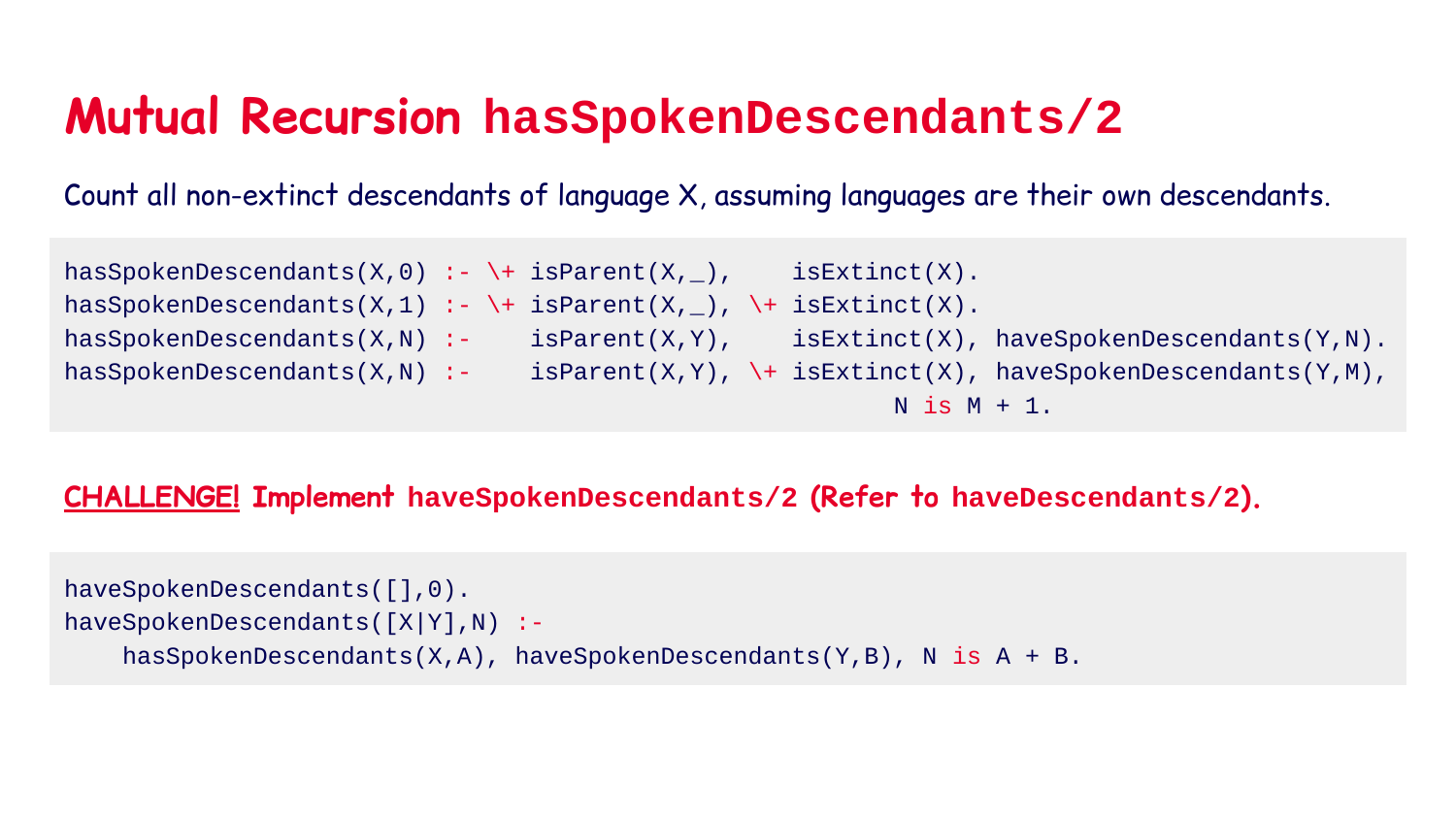

# Mutual Recursion hasSpokenDescendants/2
Count all non-extinct descendants of language X, assuming languages are their own descendants.
hasSpokenDescendants(X,0) :- \+ isParent(X,_),    isExtinct(X).
hasSpokenDescendants(X,1) :- \+ isParent(X,_), \+ isExtinct(X).
hasSpokenDescendants(X,N) :-    isParent(X,Y),    isExtinct(X), haveSpokenDescendants(Y,N).
hasSpokenDescendants(X,N) :-    isParent(X,Y), \+ isExtinct(X), haveSpokenDescendants(Y,M),
					       N is M + 1.
CHALLENGE! Implement haveSpokenDescendants/2 (Refer to haveDescendants/2).
haveSpokenDescendants([],0).
haveSpokenDescendants([X|Y],N) :-
    hasSpokenDescendants(X,A), haveSpokenDescendants(Y,B), N is A + B.